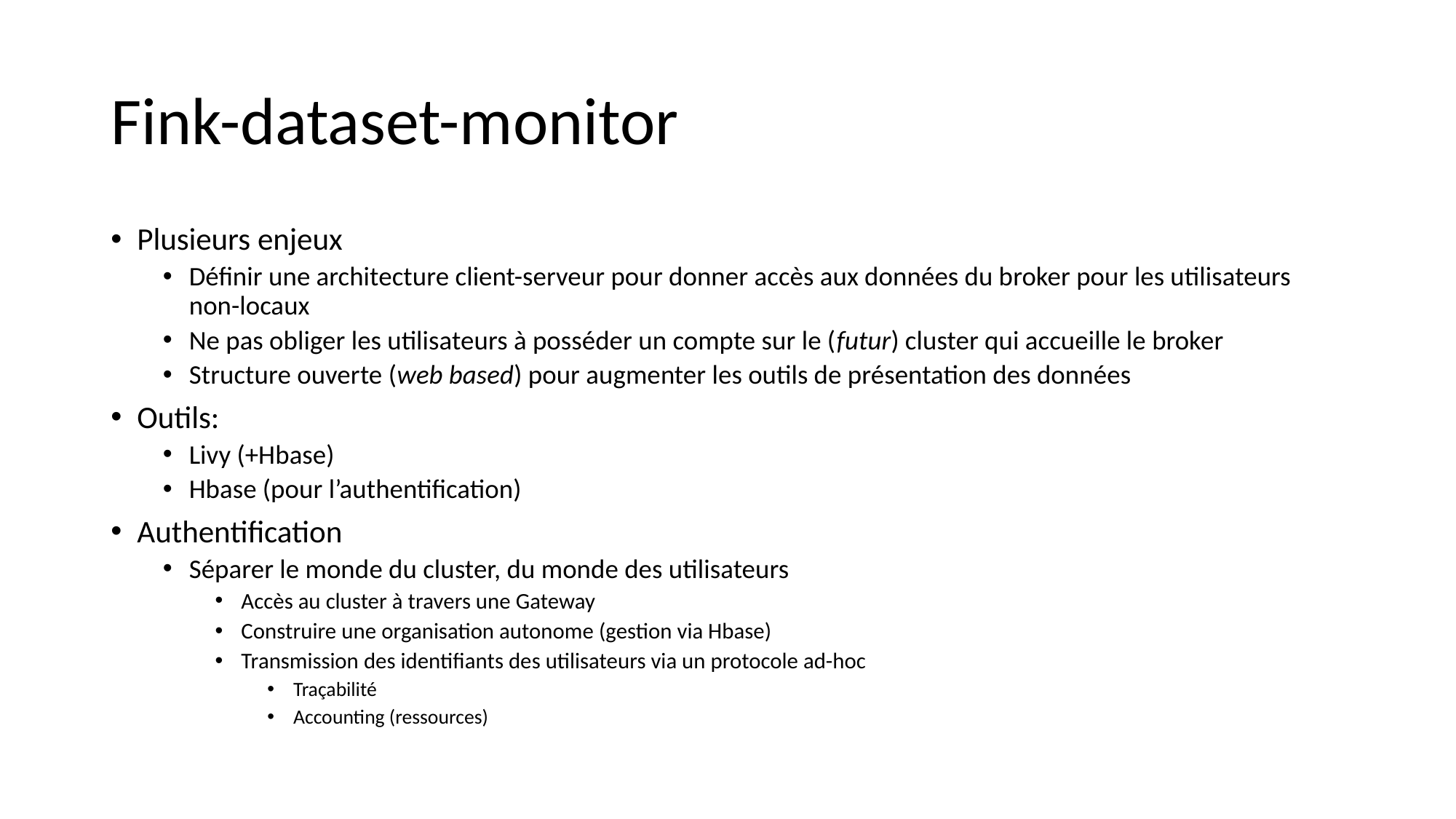

# Fink-dataset-monitor
Plusieurs enjeux
Définir une architecture client-serveur pour donner accès aux données du broker pour les utilisateurs non-locaux
Ne pas obliger les utilisateurs à posséder un compte sur le (futur) cluster qui accueille le broker
Structure ouverte (web based) pour augmenter les outils de présentation des données
Outils:
Livy (+Hbase)
Hbase (pour l’authentification)
Authentification
Séparer le monde du cluster, du monde des utilisateurs
Accès au cluster à travers une Gateway
Construire une organisation autonome (gestion via Hbase)
Transmission des identifiants des utilisateurs via un protocole ad-hoc
Traçabilité
Accounting (ressources)